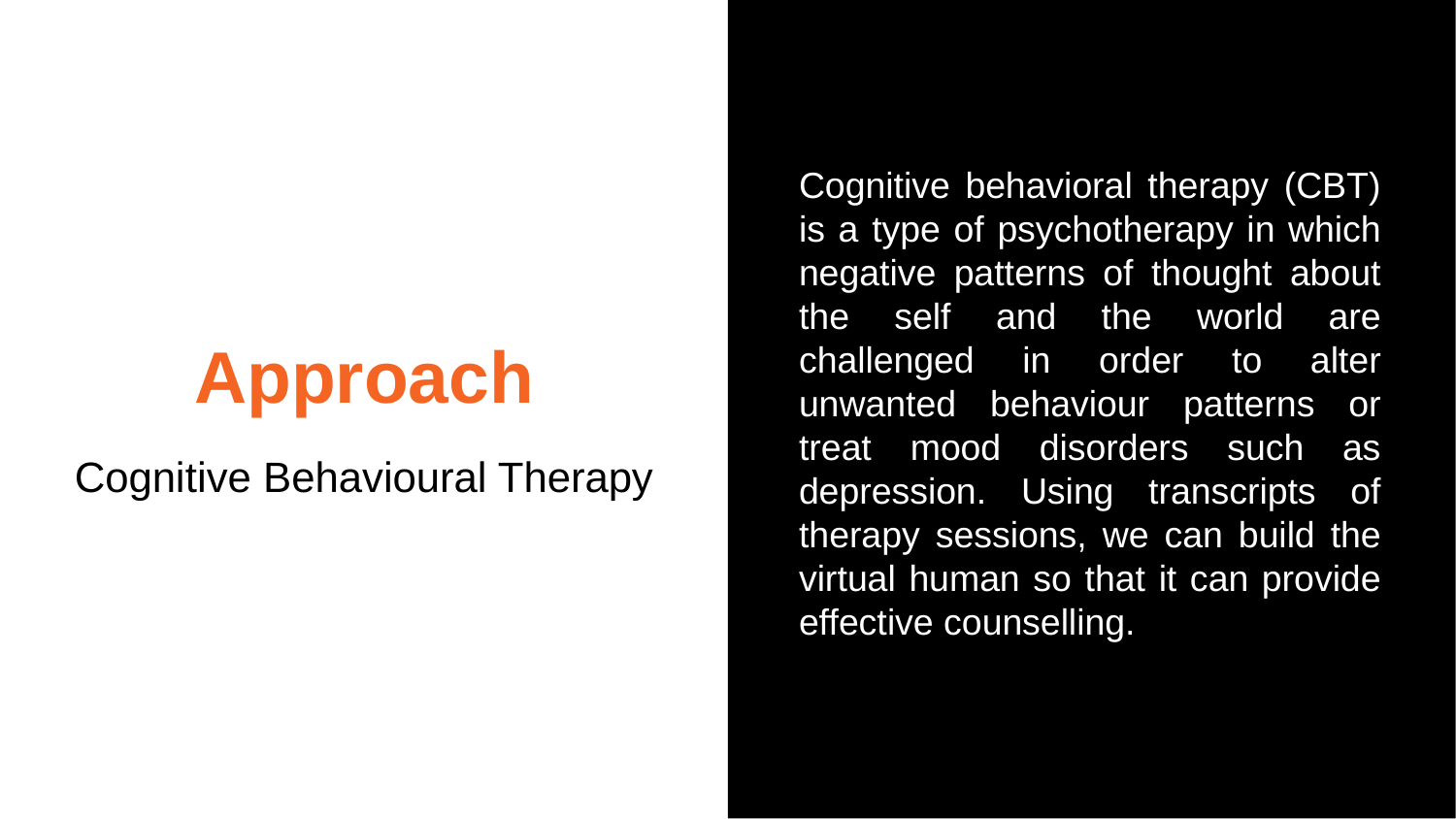

Cognitive behavioral therapy (CBT) is a type of psychotherapy in which negative patterns of thought about the self and the world are challenged in order to alter unwanted behaviour patterns or treat mood disorders such as depression. Using transcripts of therapy sessions, we can build the virtual human so that it can provide effective counselling.

Approach
Cognitive Behavioural Therapy